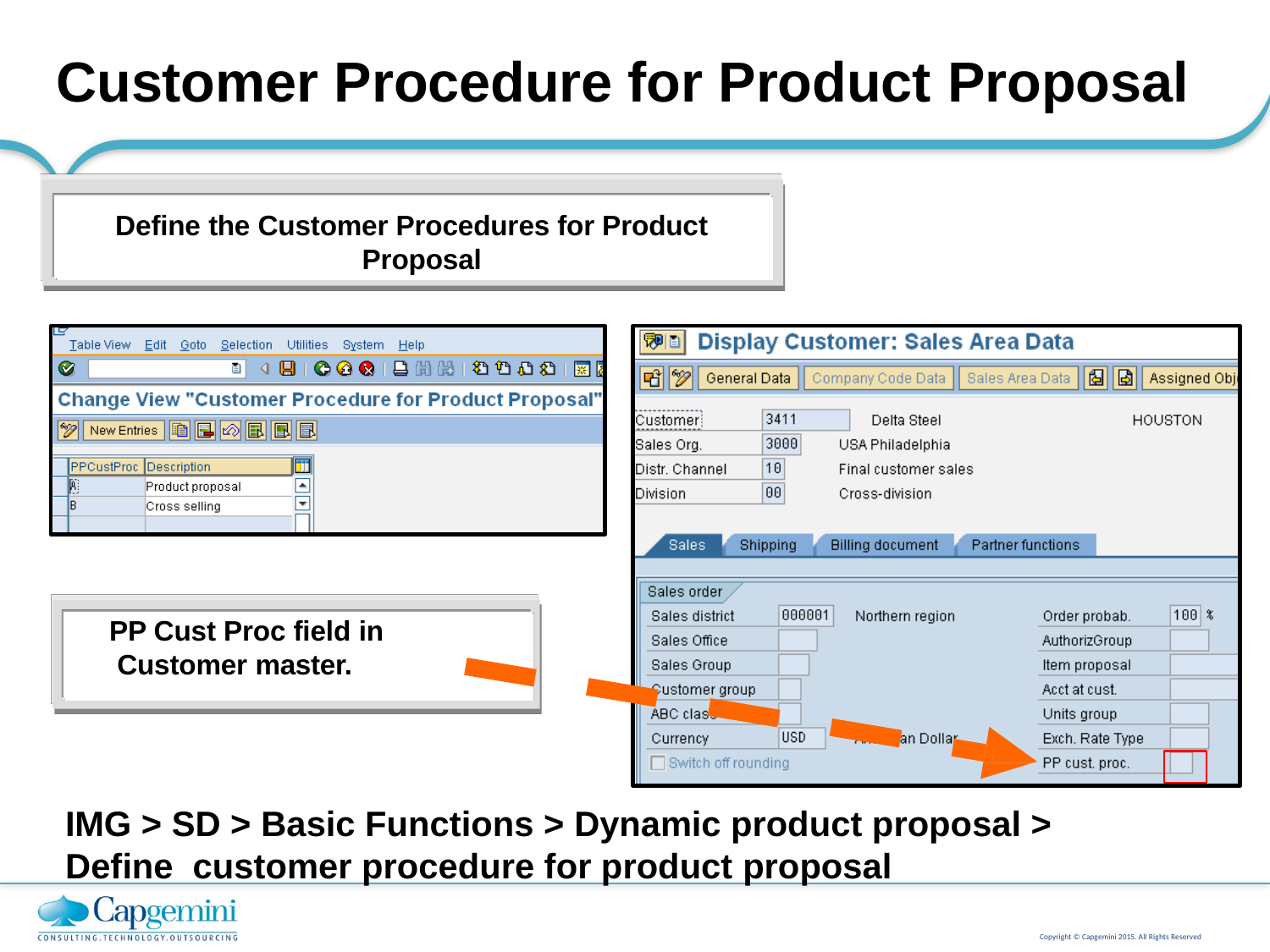

# Customer Procedure for Product Proposal

Define the Customer Procedures for Product  Proposal

PP Cust Proc field in  Customer master.

IMG > SD > Basic Functions > Dynamic product proposal > Define  customer procedure for product proposal